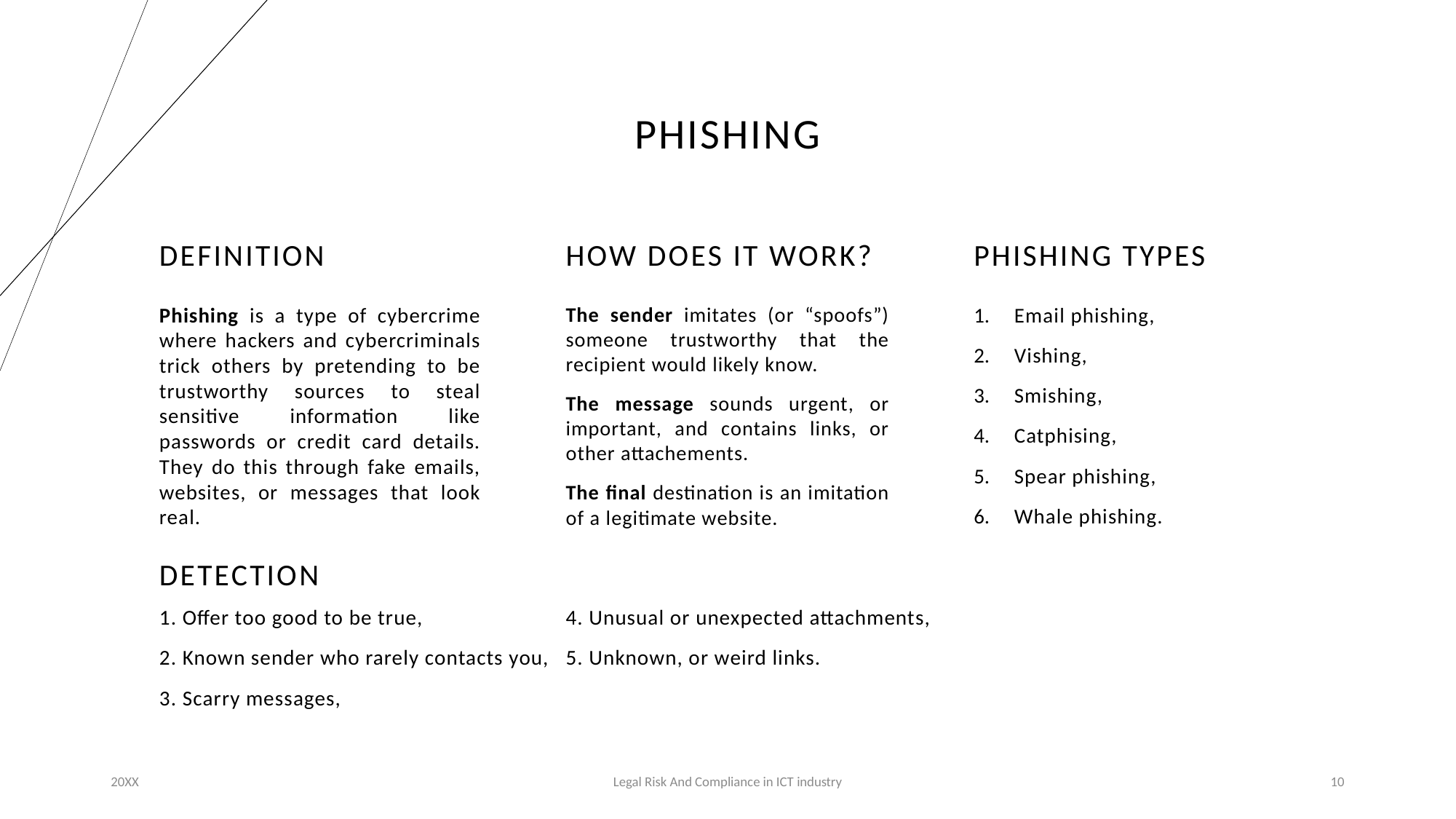

# Phishing
Definition
How does it work?
Phishing types
Phishing is a type of cybercrime where hackers and cybercriminals trick others by pretending to be trustworthy sources to steal sensitive information like passwords or credit card details. They do this through fake emails, websites, or messages that look real.

The sender imitates (or “spoofs”) someone trustworthy that the recipient would likely know.
The message sounds urgent, or important, and contains links, or other attachements.
The final destination is an imitation of a legitimate website.
Email phishing,
Vishing,
Smishing,
Catphising,
Spear phishing,
Whale phishing.
Detection
1. Offer too good to be true,
2. Known sender who rarely contacts you,
3. Scarry messages,
4. Unusual or unexpected attachments,
5. Unknown, or weird links.

10
20XX
Legal Risk And Compliance in ICT industry